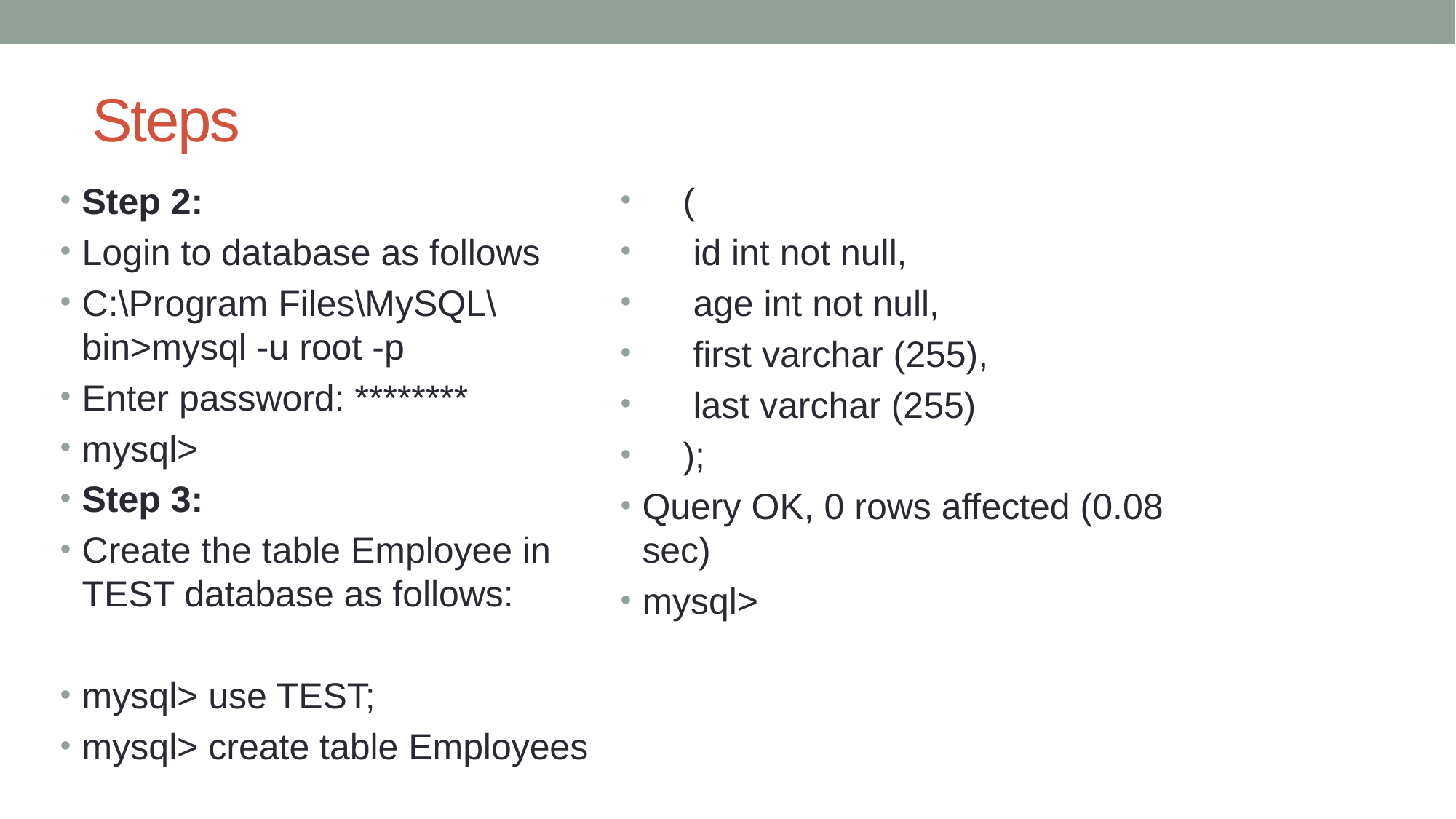

# Steps
Step 2:
Login to database as follows
C:\Program Files\MySQL\bin>mysql -u root -p
Enter password: ********
mysql>
Step 3:
Create the table Employee in TEST database as follows:

mysql> use TEST;
mysql> create table Employees
    (
     id int not null,
     age int not null,
     first varchar (255),
     last varchar (255)
    );
Query OK, 0 rows affected (0.08 sec)
mysql>